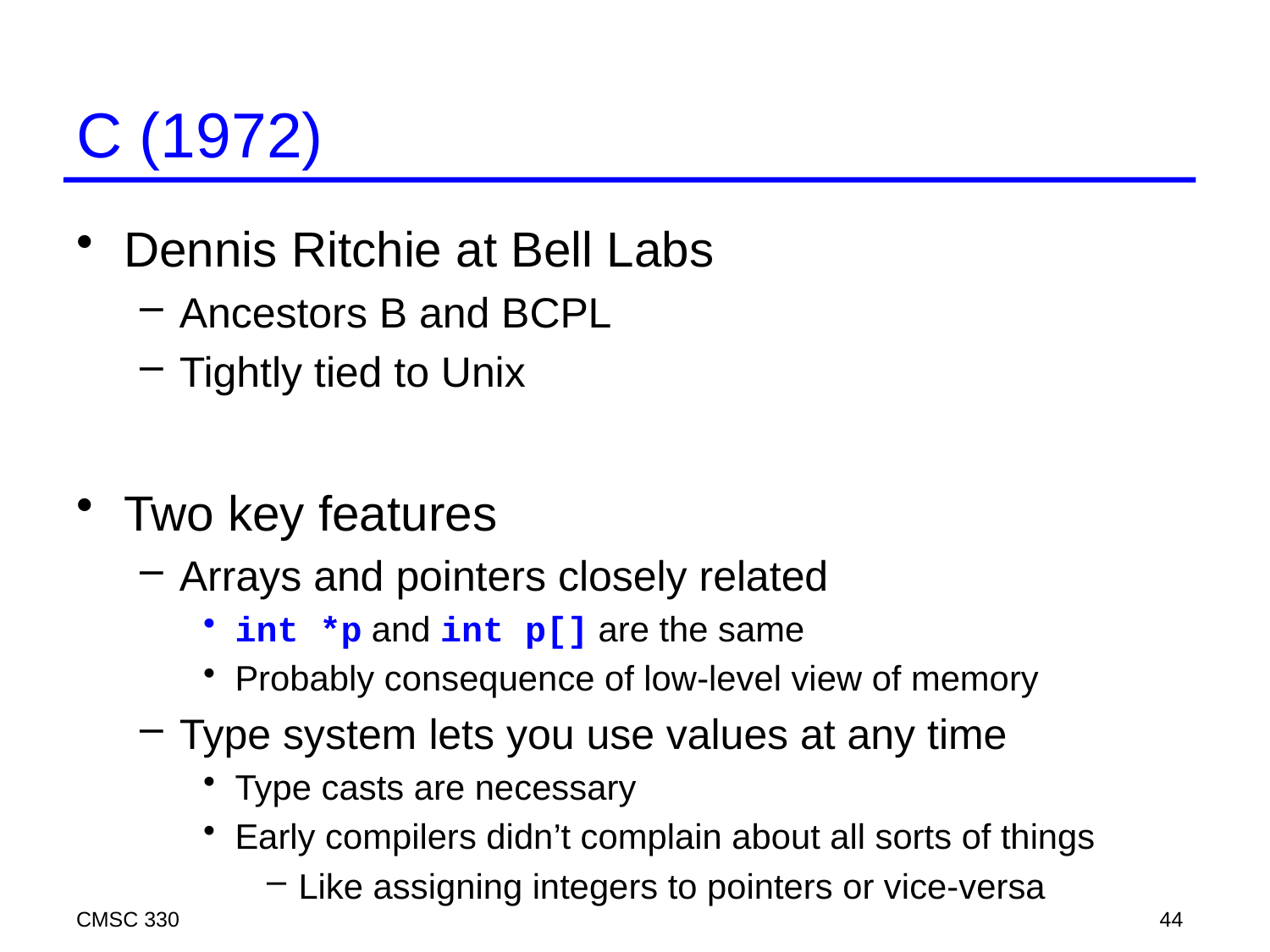

# C (1972)
Dennis Ritchie at Bell Labs
Ancestors B and BCPL
Tightly tied to Unix

Two key features
Arrays and pointers closely related
int *p and int p[] are the same
Probably consequence of low-level view of memory
Type system lets you use values at any time
Type casts are necessary
Early compilers didn’t complain about all sorts of things
Like assigning integers to pointers or vice-versa
CMSC 330
44